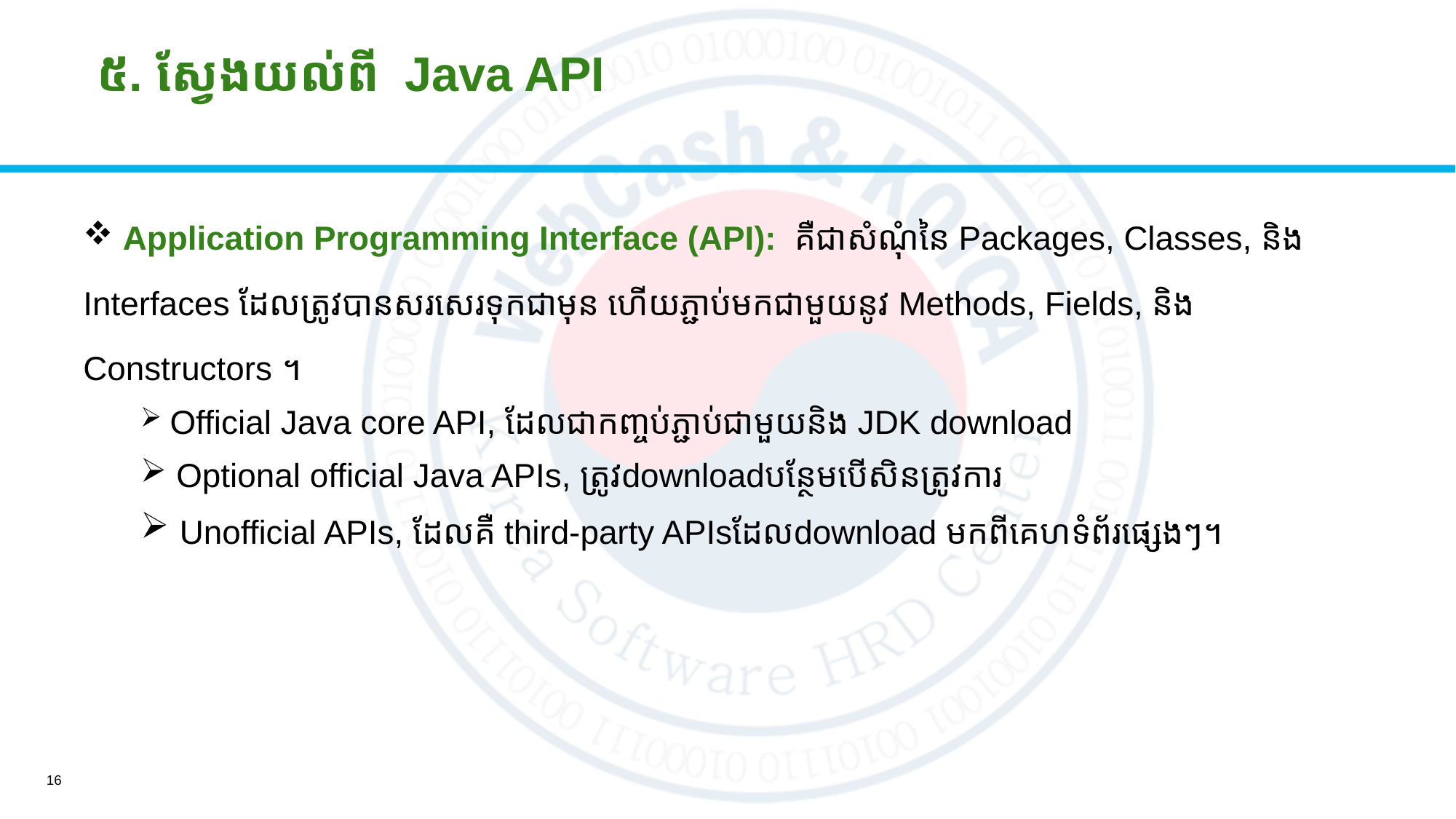

# ៥. ស្វែងយល់ពី  Java API
 Application Programming Interface (API):  គឺជាសំណុំនៃ​ Packages, Classes, និង​
Interfaces ដែលត្រូវបានសរសេរទុកជាមុន​ ហើយភ្ជាប់មកជាមួយនូវ Methods, Fields,​ និង
Constructors ។
 Official Java core API, ដែលជាកញ្ចប់ភ្ជាប់ជាមួយនិង JDK download
 Optional official Java APIs, ​ត្រូវdownloadបន្ថែមបើសិនត្រូវការ
 Unofficial APIs, ដែលគឺ third-party APIs​ដែលdownload មកពីគេហទំព័រផ្សេងៗ។

16